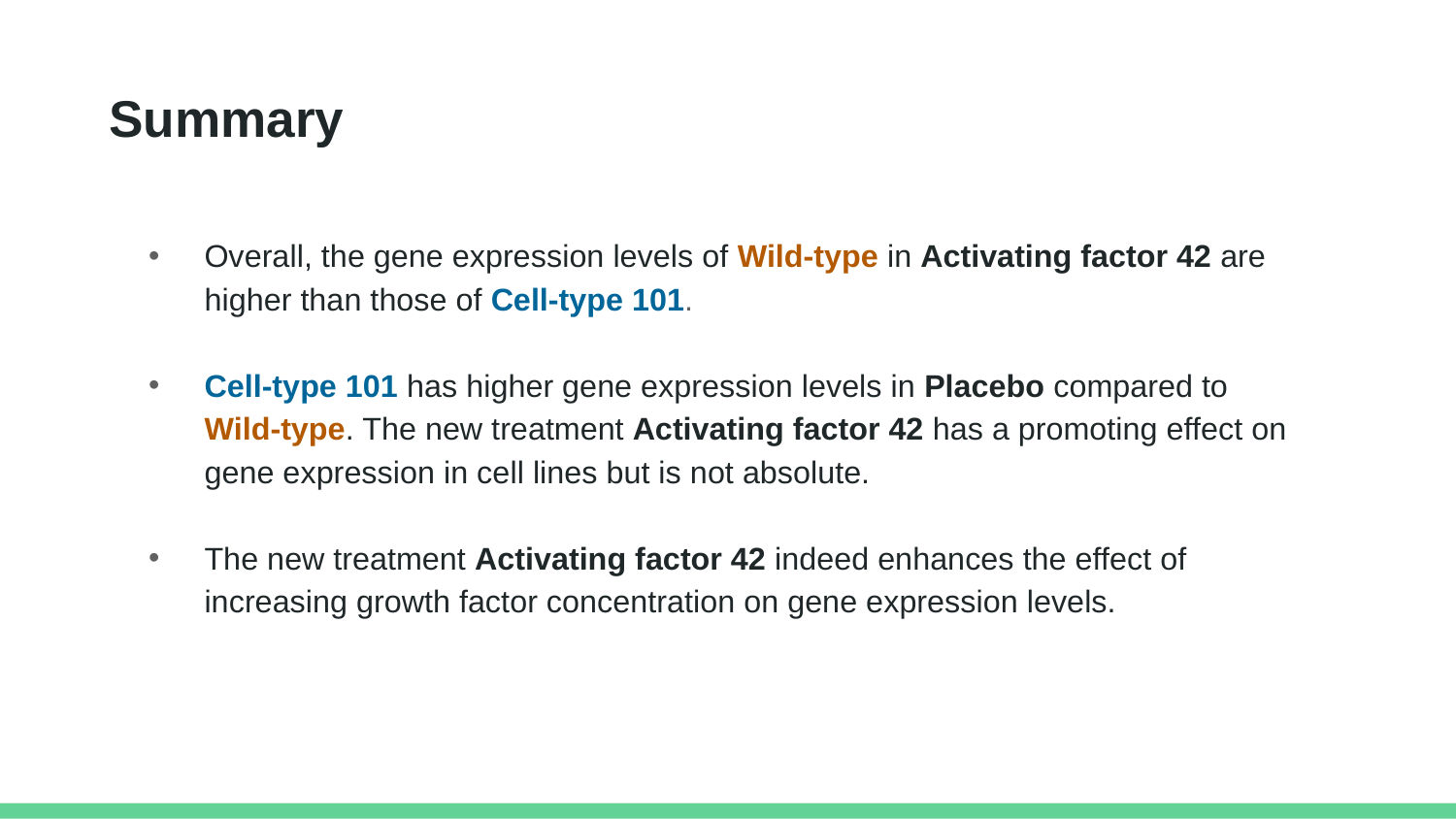

# Summary
Overall, the gene expression levels of Wild-type in Activating factor 42 are higher than those of Cell-type 101.

Cell-type 101 has higher gene expression levels in Placebo compared to Wild-type. The new treatment Activating factor 42 has a promoting effect on gene expression in cell lines but is not absolute.

The new treatment Activating factor 42 indeed enhances the effect of increasing growth factor concentration on gene expression levels.